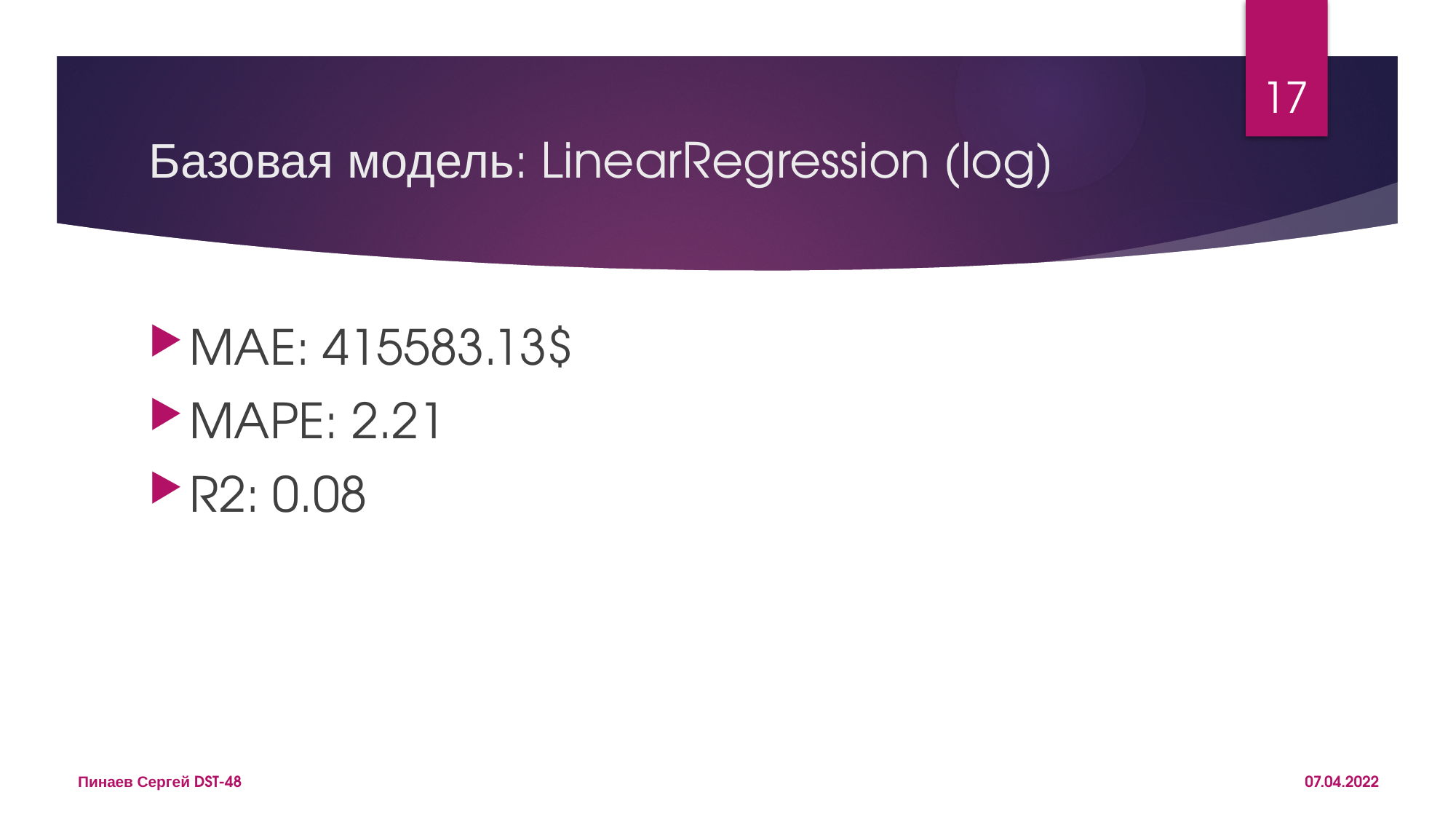

17
# Базовая модель: LinearRegression (log)
MAE: 415583.13$
MAPE: 2.21
R2: 0.08
Пинаев Сергей DST-48
07.04.2022